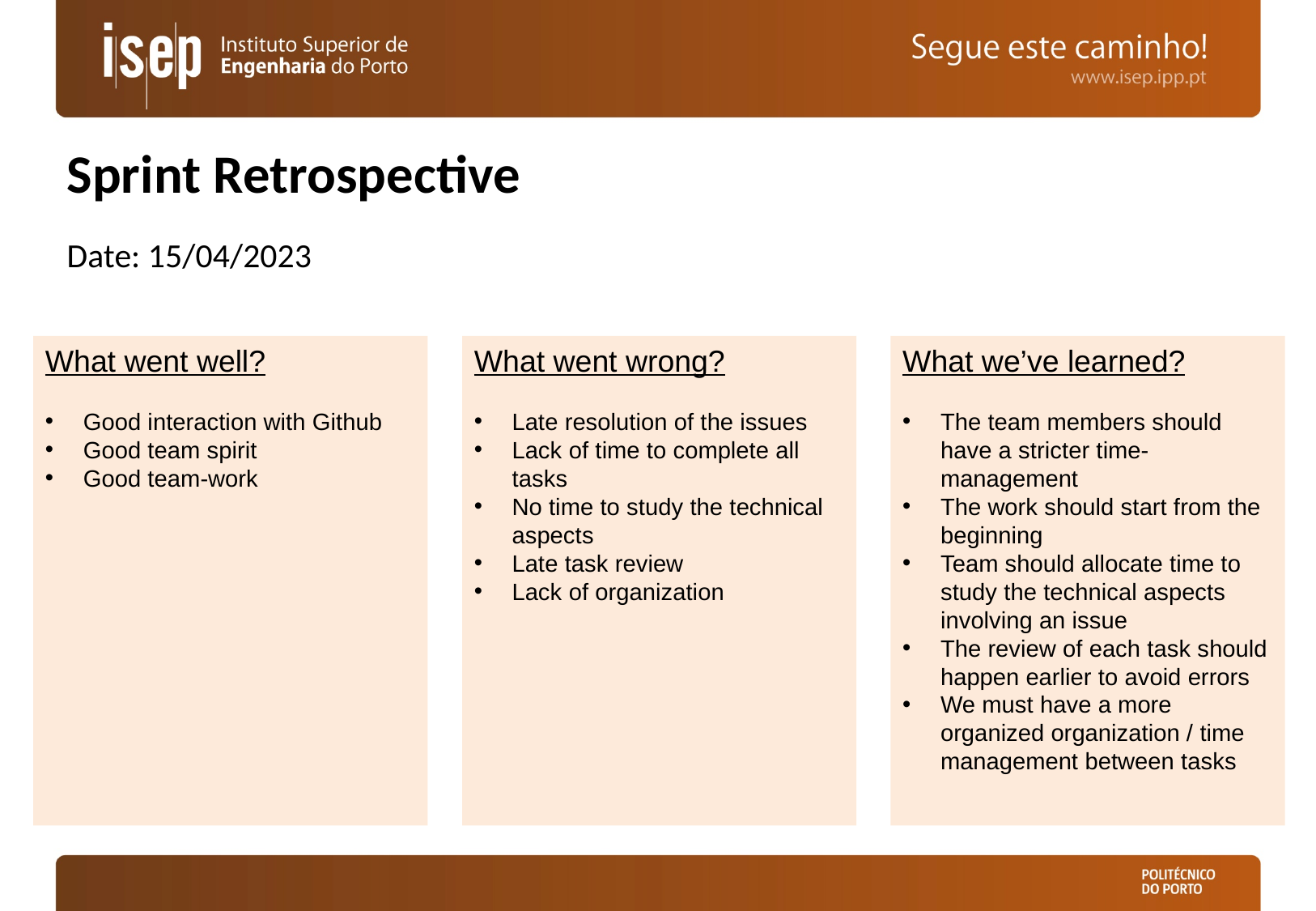

# Sprint Retrospective
Date: 15/04/2023
What we’ve learned?

The team members should have a stricter time-management
The work should start from the beginning
Team should allocate time to study the technical aspects involving an issue
The review of each task should happen earlier to avoid errors
We must have a more organized organization / time management between tasks

What went well?

Good interaction with Github
Good team spirit
Good team-work

What went wrong?

Late resolution of the issues
Lack of time to complete all tasks
No time to study the technical aspects
Late task review
Lack of organization